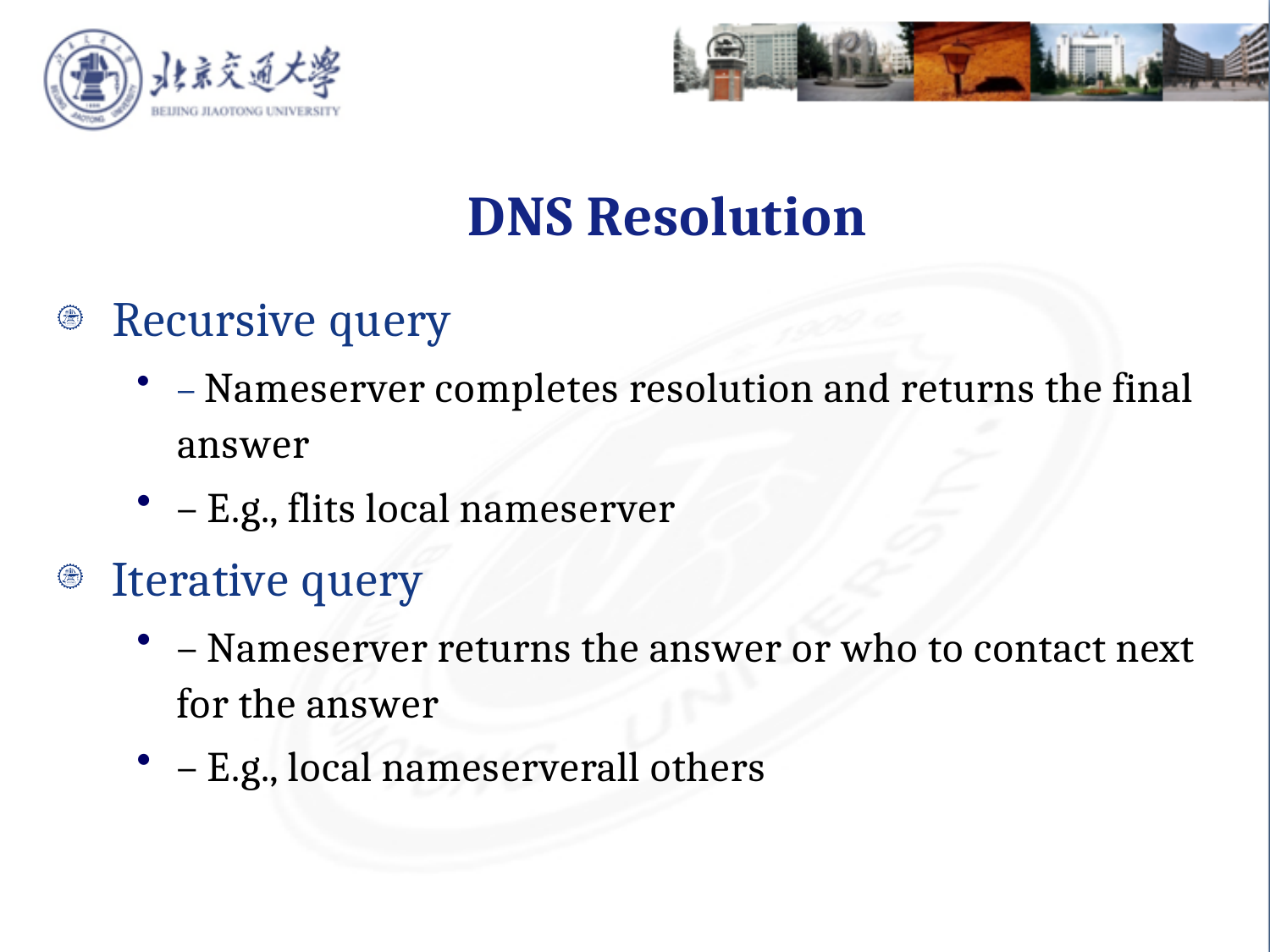

DNS Resolution
Recursive query
– Nameserver completes resolution and returns the final answer
– E.g., flits local nameserver
Iterative query
– Nameserver returns the answer or who to contact next for the answer
– E.g., local nameserverall others